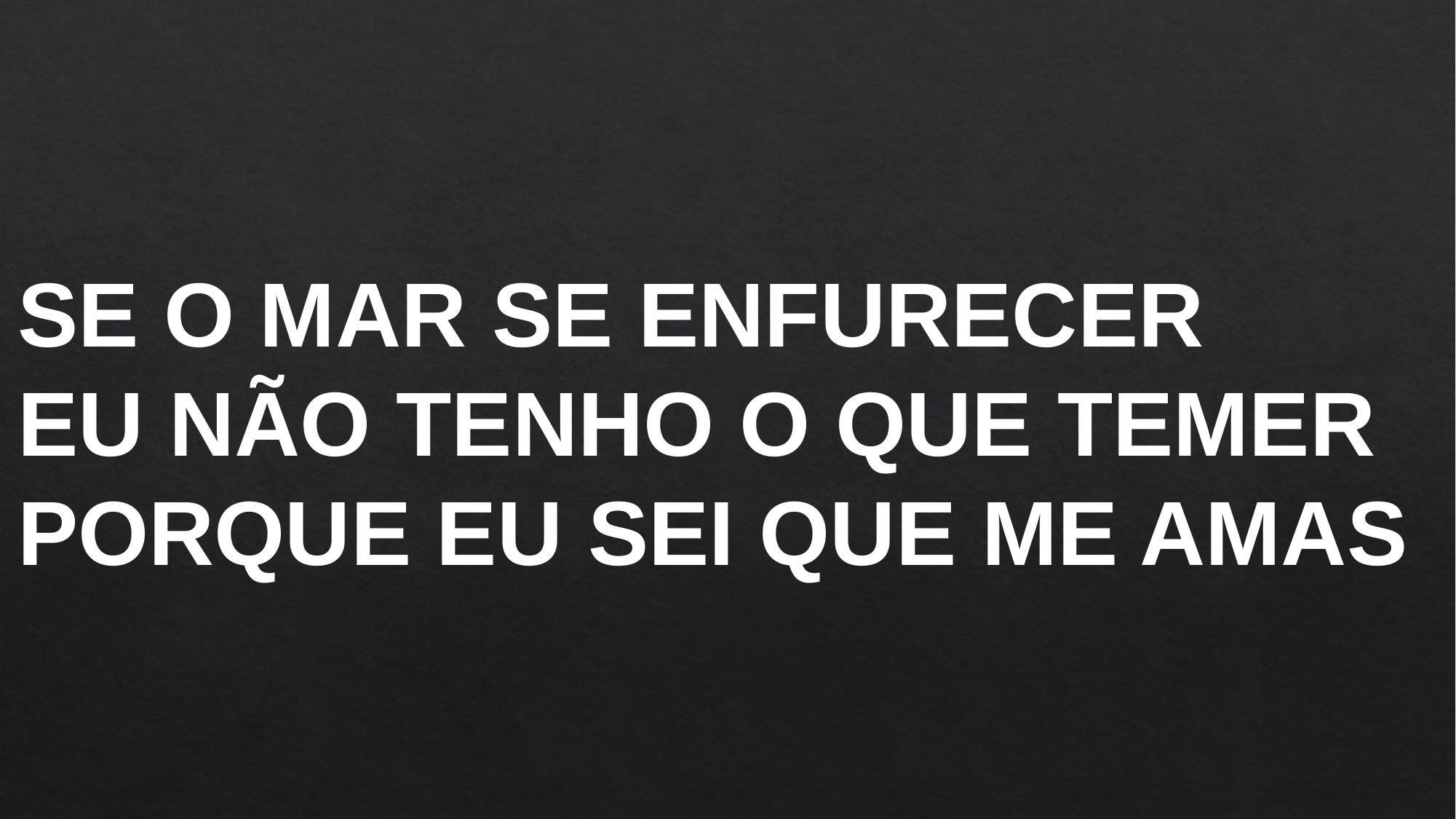

SE O MAR SE ENFURECER
EU NÃO TENHO O QUE TEMER
PORQUE EU SEI QUE ME AMAS